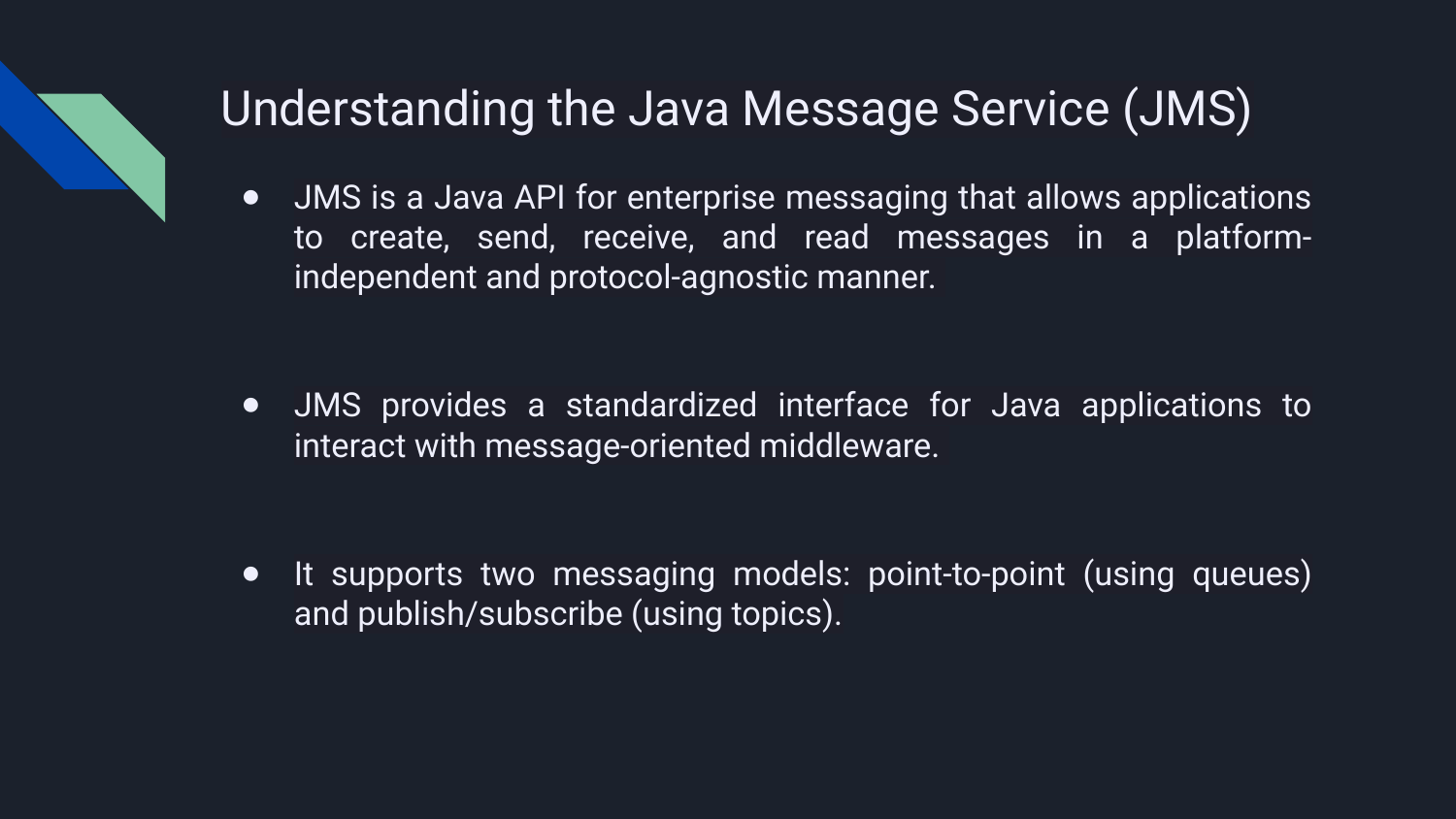

# Understanding the Java Message Service (JMS)
JMS is a Java API for enterprise messaging that allows applications to create, send, receive, and read messages in a platform-independent and protocol-agnostic manner.

JMS provides a standardized interface for Java applications to interact with message-oriented middleware.

It supports two messaging models: point-to-point (using queues) and publish/subscribe (using topics).